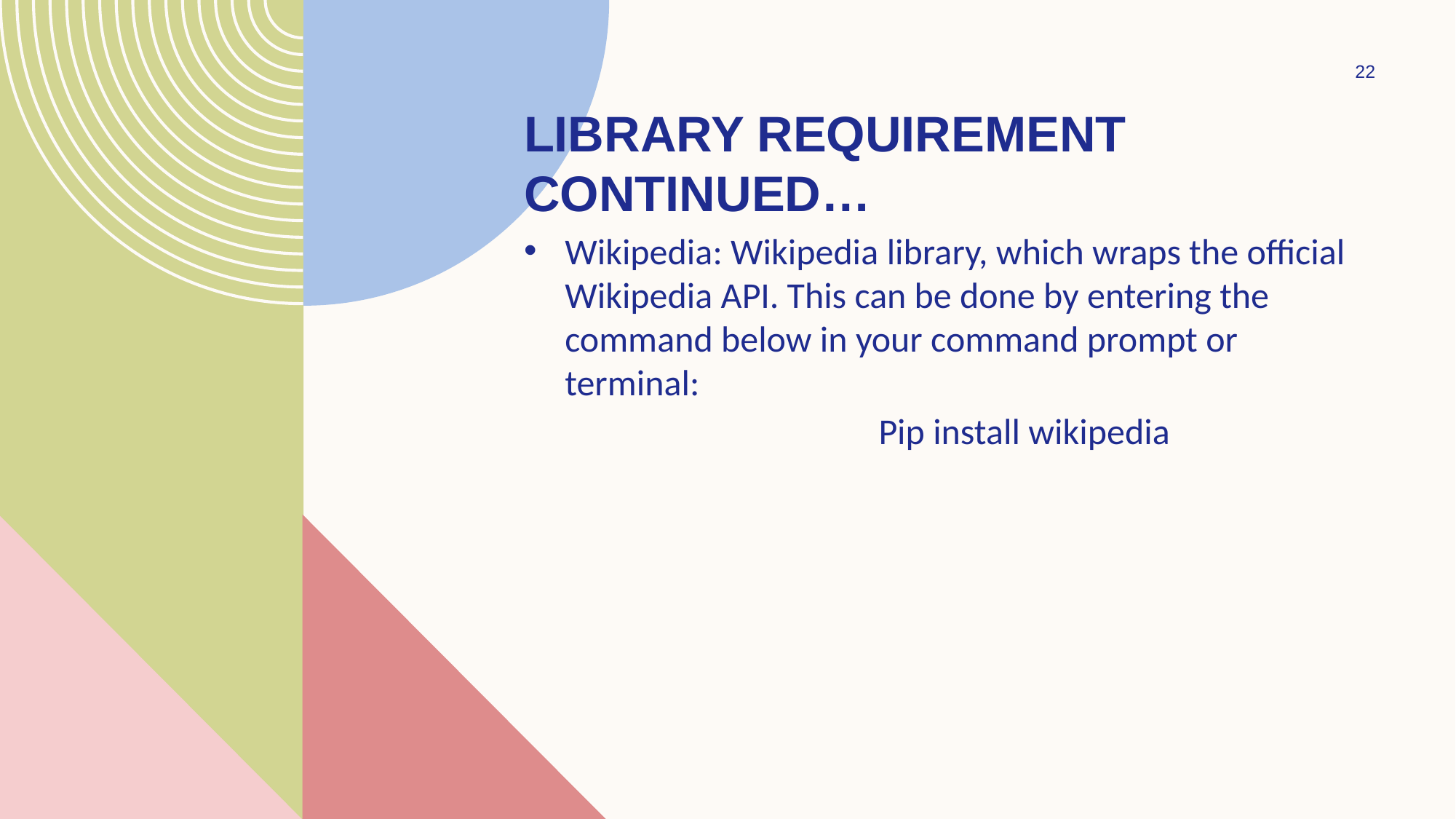

22
# Library requirement continued…
Wikipedia: Wikipedia library, which wraps the official Wikipedia API. This can be done by entering the command below in your command prompt or terminal:
		Pip install wikipedia